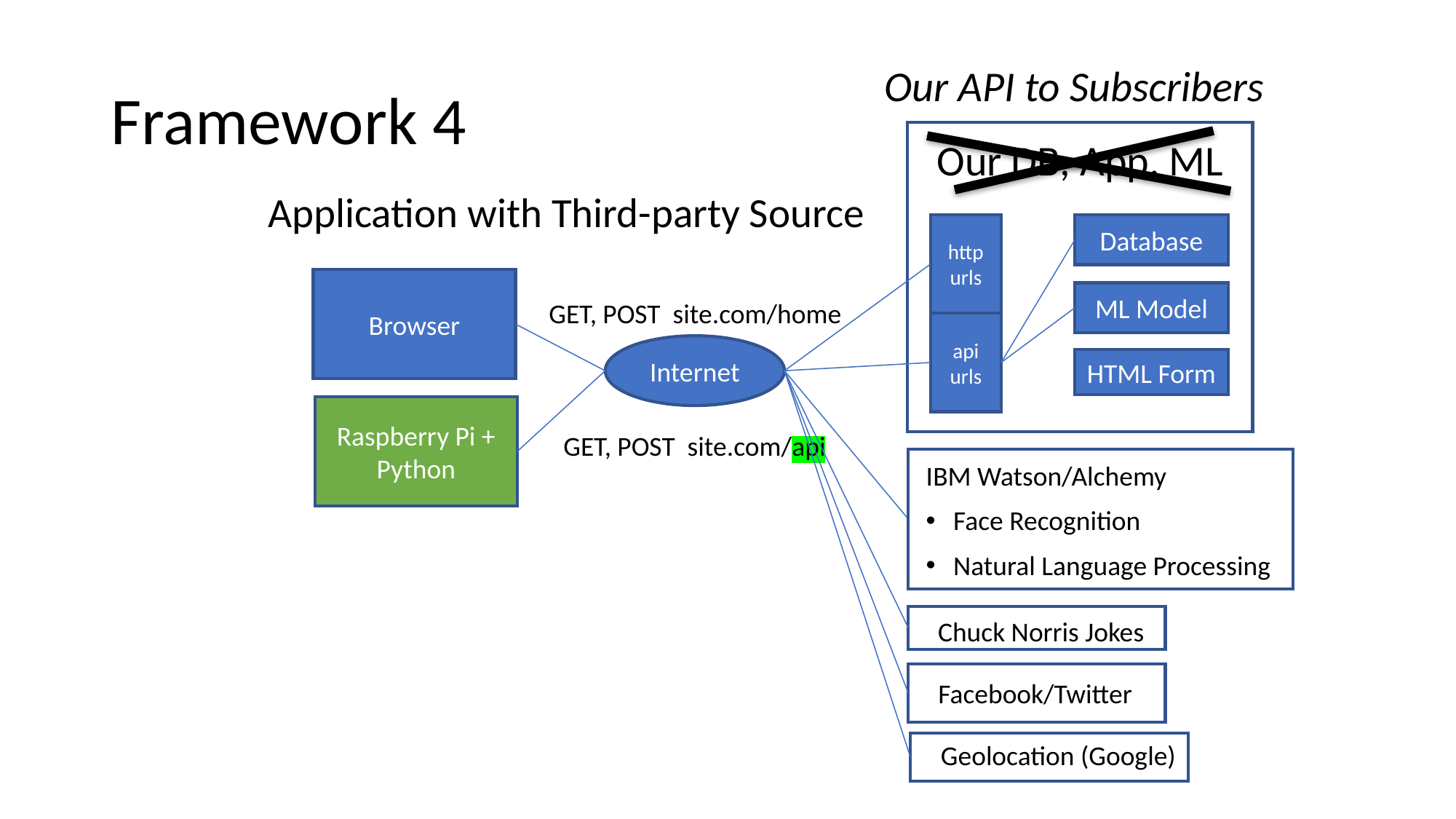

# Framework 4
Our API to Subscribers

Our DB, App, ML

Application with Third-party Source
http urls
Database

Browser
ML Model
GET, POST  site.com/home

api urls

Internet
HTML Form

Raspberry Pi + Python
GET, POST  site.com/api

IBM Watson/Alchemy
Face Recognition
Natural Language Processing

Chuck Norris Jokes

Facebook/Twitter

Geolocation (Google)